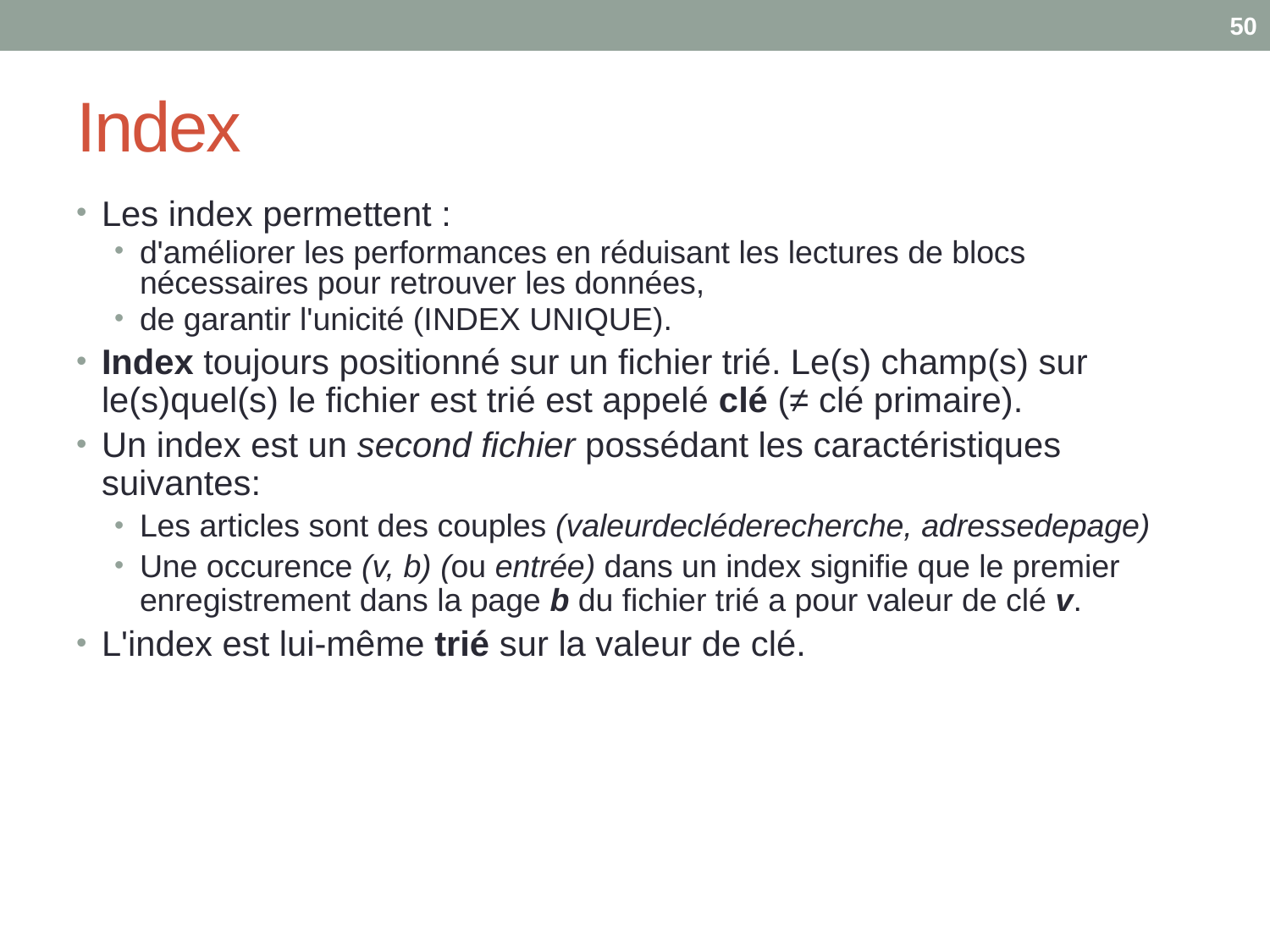

50
# Index
Les index permettent :
d'améliorer les performances en réduisant les lectures de blocs nécessaires pour retrouver les données,
de garantir l'unicité (INDEX UNIQUE).
Index toujours positionné sur un fichier trié. Le(s) champ(s) sur le(s)quel(s) le fichier est trié est appelé clé (≠ clé primaire).
Un index est un second fichier possédant les caractéristiques suivantes:
Les articles sont des couples (valeurdecléderecherche, adressedepage)
Une occurence (v, b) (ou entrée) dans un index signifie que le premier enregistrement dans la page b du fichier trié a pour valeur de clé v.
L'index est lui-même trié sur la valeur de clé.